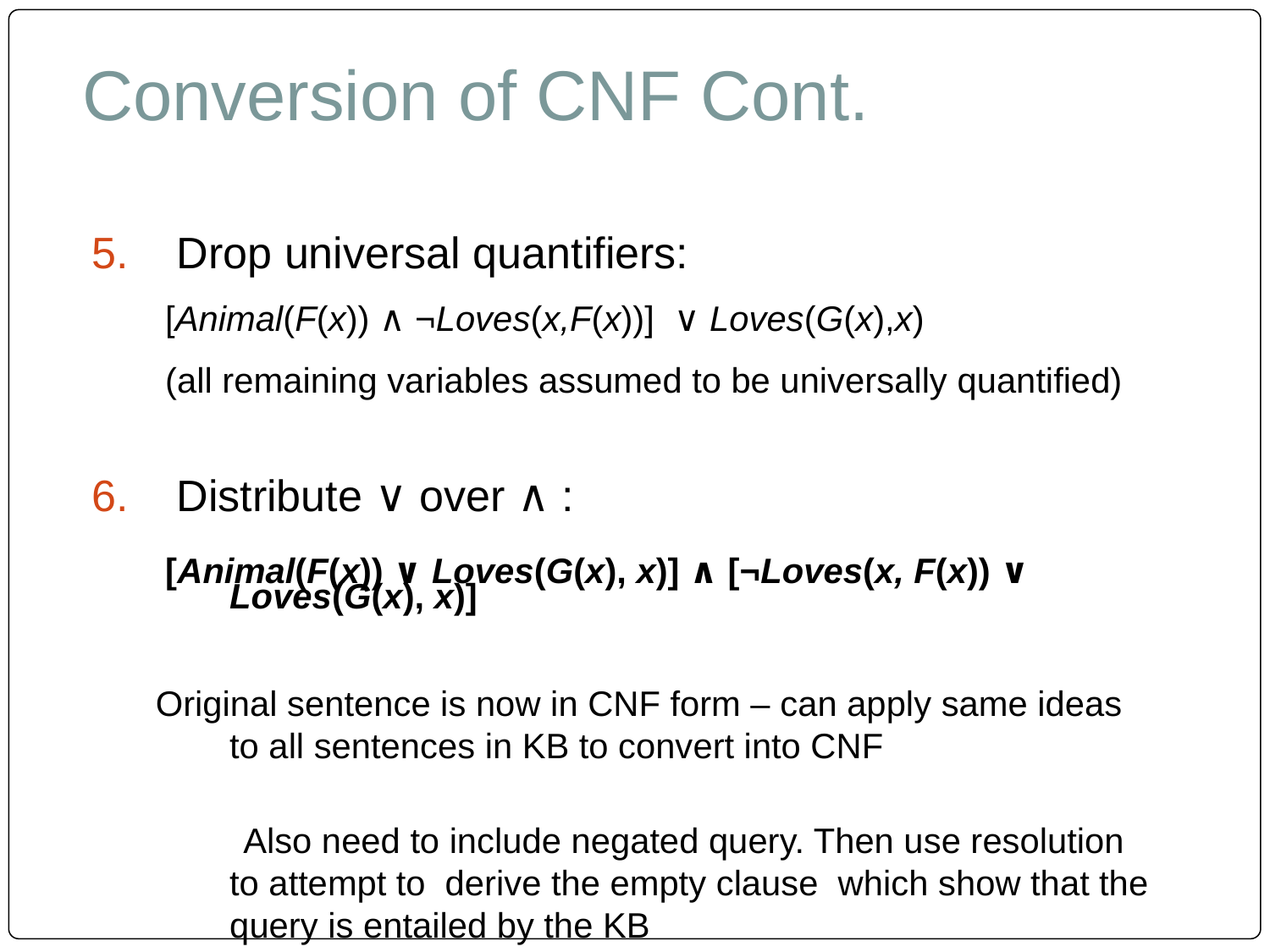

# Conversion of CNF Cont.

Drop universal quantifiers:

 [Animal(F(x)) ∧ ¬Loves(x,F(x))]  ∨ Loves(G(x),x)

 (all remaining variables assumed to be universally quantified)

Distribute ∨ over ∧ :

 [Animal(F(x)) ∨ Loves(G(x), x)] ∧ [¬Loves(x, F(x)) ∨ Loves(G(x), x)]

Original sentence is now in CNF form – can apply same ideas to all sentences in KB to convert into CNF

         Also need to include negated query. Then use resolution to attempt to  derive the empty clause  which show that the query is entailed by the KB